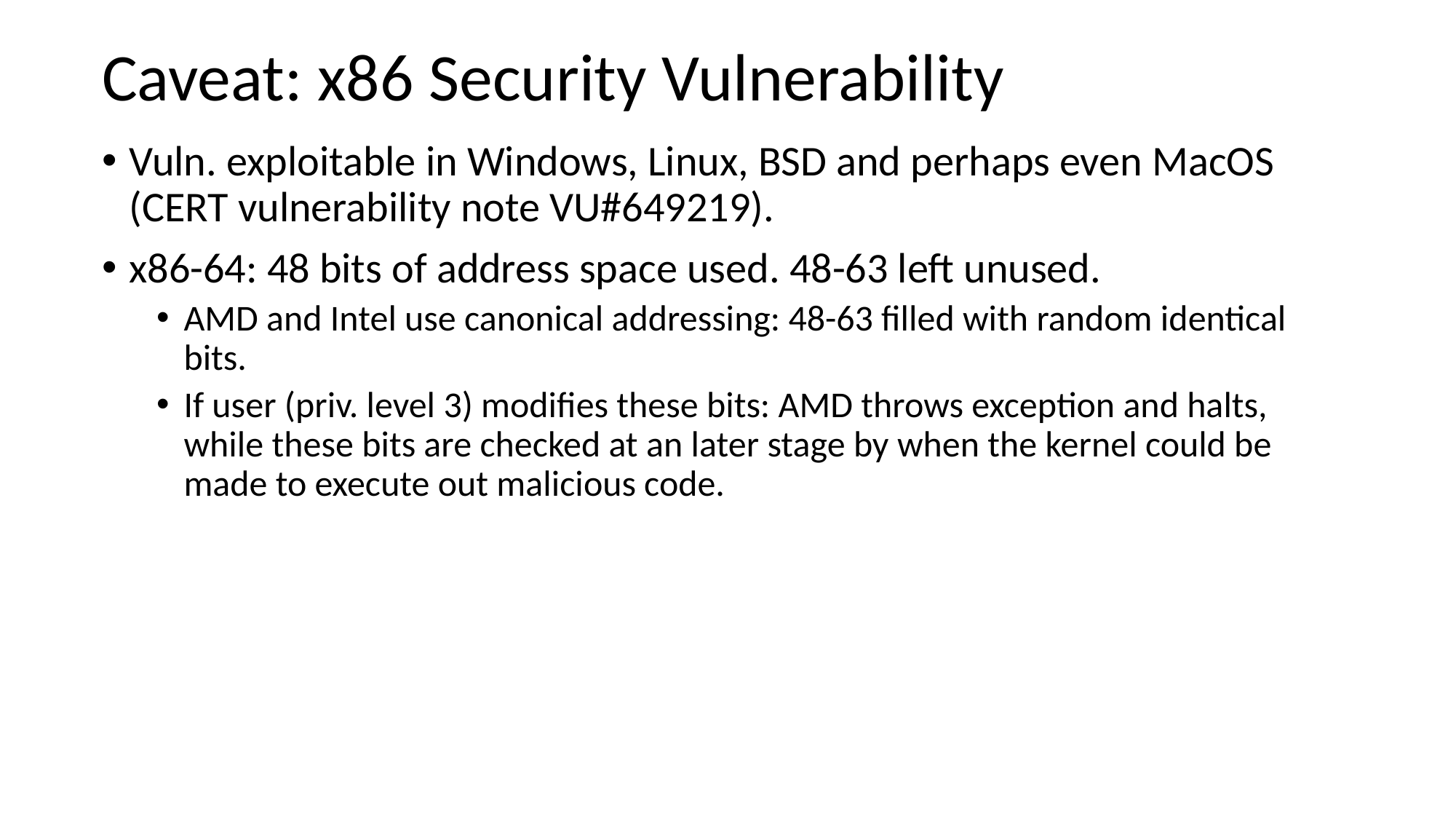

# Caveat: x86 Security Vulnerability
Vuln. exploitable in Windows, Linux, BSD and perhaps even MacOS (CERT vulnerability note VU#649219).
x86-64: 48 bits of address space used. 48-63 left unused.
AMD and Intel use canonical addressing: 48-63 filled with random identical bits.
If user (priv. level 3) modifies these bits: AMD throws exception and halts, while these bits are checked at an later stage by when the kernel could be made to execute out malicious code.